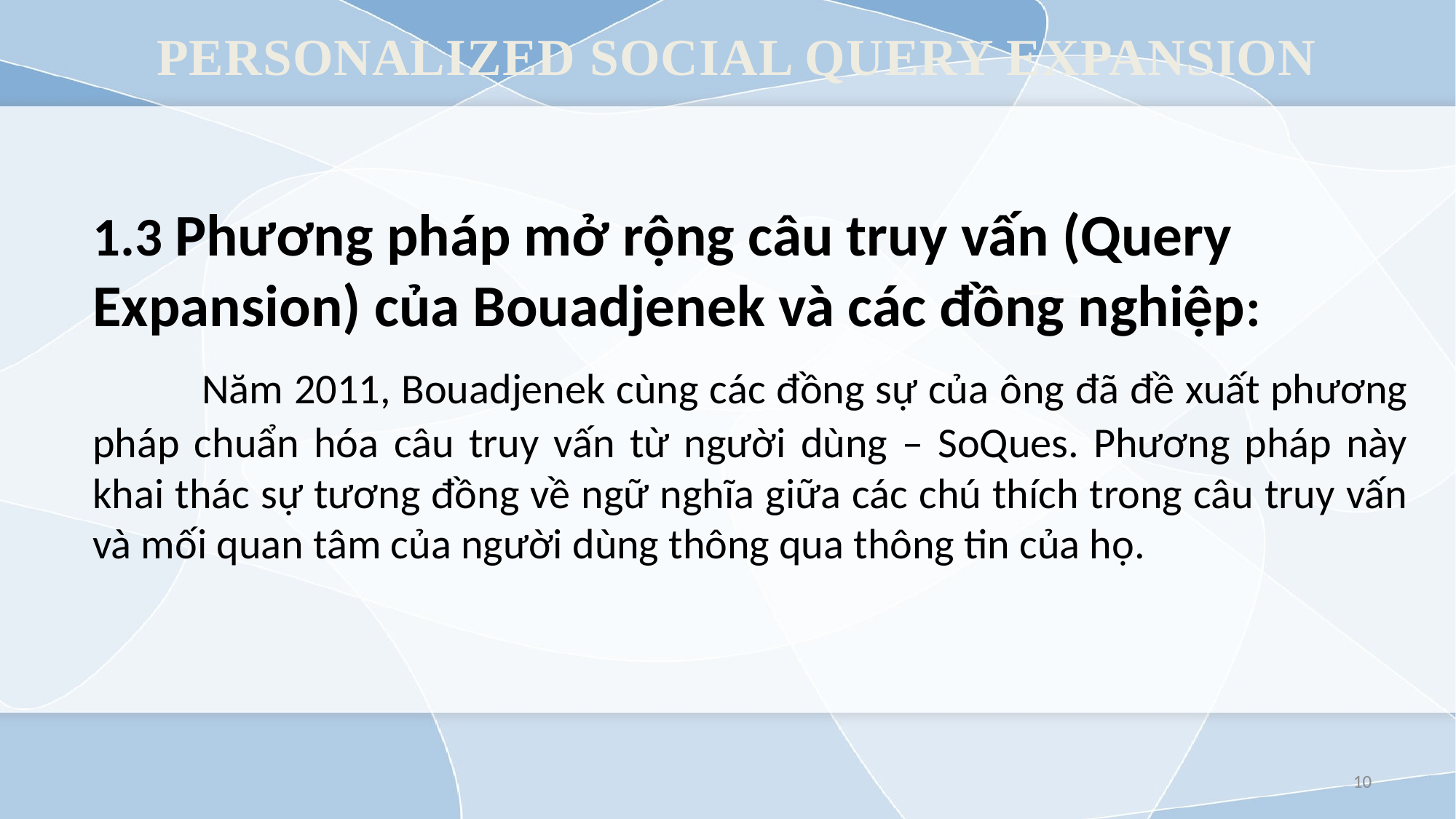

# PERSONALIZED SOCIAL QUERY EXPANSION
1.3 Phương pháp mở rộng câu truy vấn (Query Expansion) của Bouadjenek và các đồng nghiệp:
	Năm 2011, Bouadjenek cùng các đồng sự của ông đã đề xuất phương pháp chuẩn hóa câu truy vấn từ người dùng – SoQues. Phương pháp này khai thác sự tương đồng về ngữ nghĩa giữa các chú thích trong câu truy vấn và mối quan tâm của người dùng thông qua thông tin của họ.
10